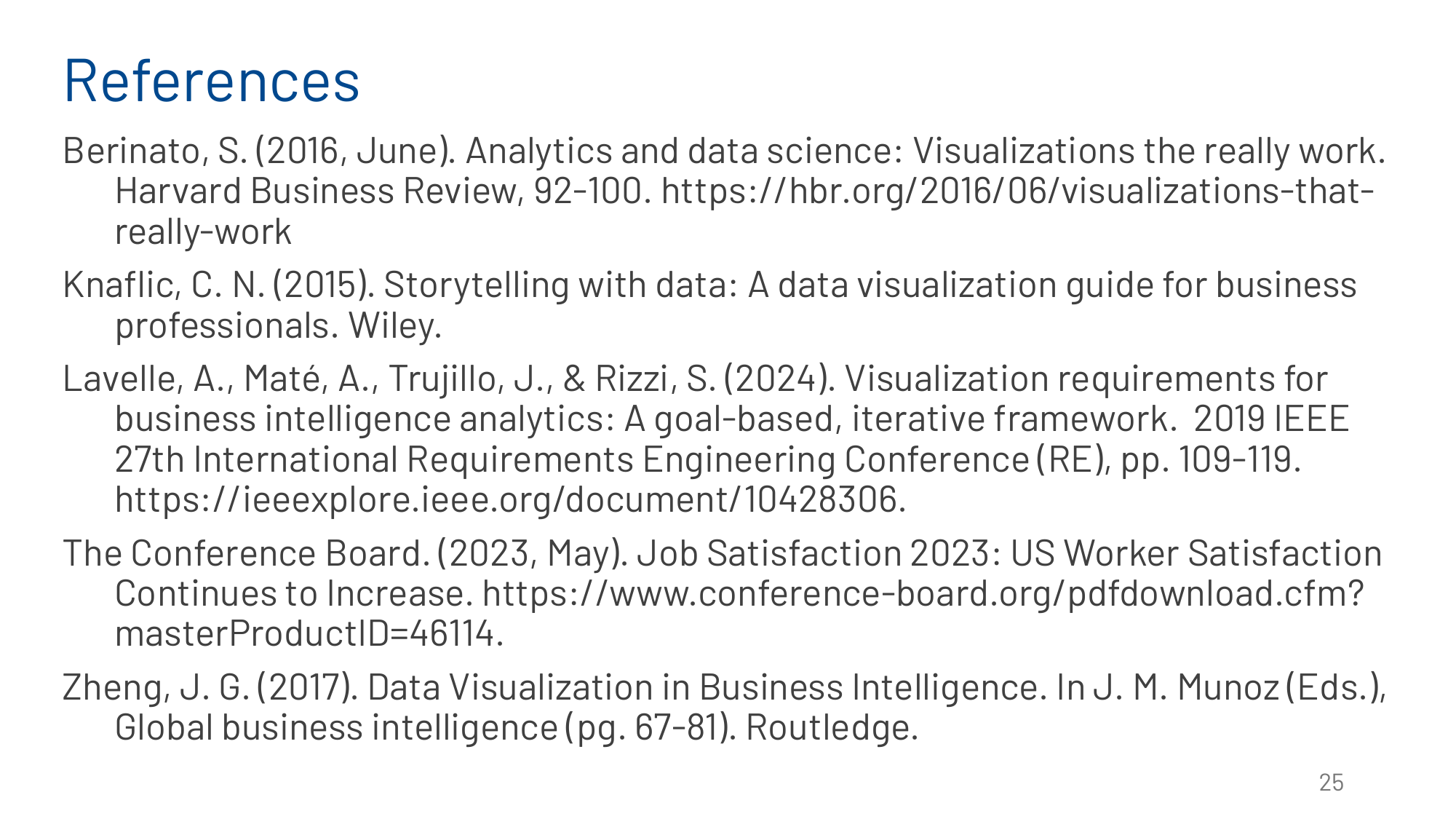

# References
Berinato, S. (2016, June). Analytics and data science: Visualizations the really work. Harvard Business Review, 92-100. https://hbr.org/2016/06/visualizations-that-really-work
Knaflic, C. N. (2015). Storytelling with data: A data visualization guide for business professionals. Wiley.
Lavelle, A., Maté, A., Trujillo, J., & Rizzi, S. (2024). Visualization requirements for business intelligence analytics: A goal-based, iterative framework.  2019 IEEE 27th International Requirements Engineering Conference (RE), pp. 109-119. https://ieeexplore.ieee.org/document/10428306.
The Conference Board. (2023, May). Job Satisfaction 2023: US Worker Satisfaction Continues to Increase. https://www.conference-board.org/pdfdownload.cfm?masterProductID=46114.
Zheng, J. G. (2017). Data Visualization in Business Intelligence. In J. M. Munoz (Eds.), Global business intelligence (pg. 67-81). Routledge.
25